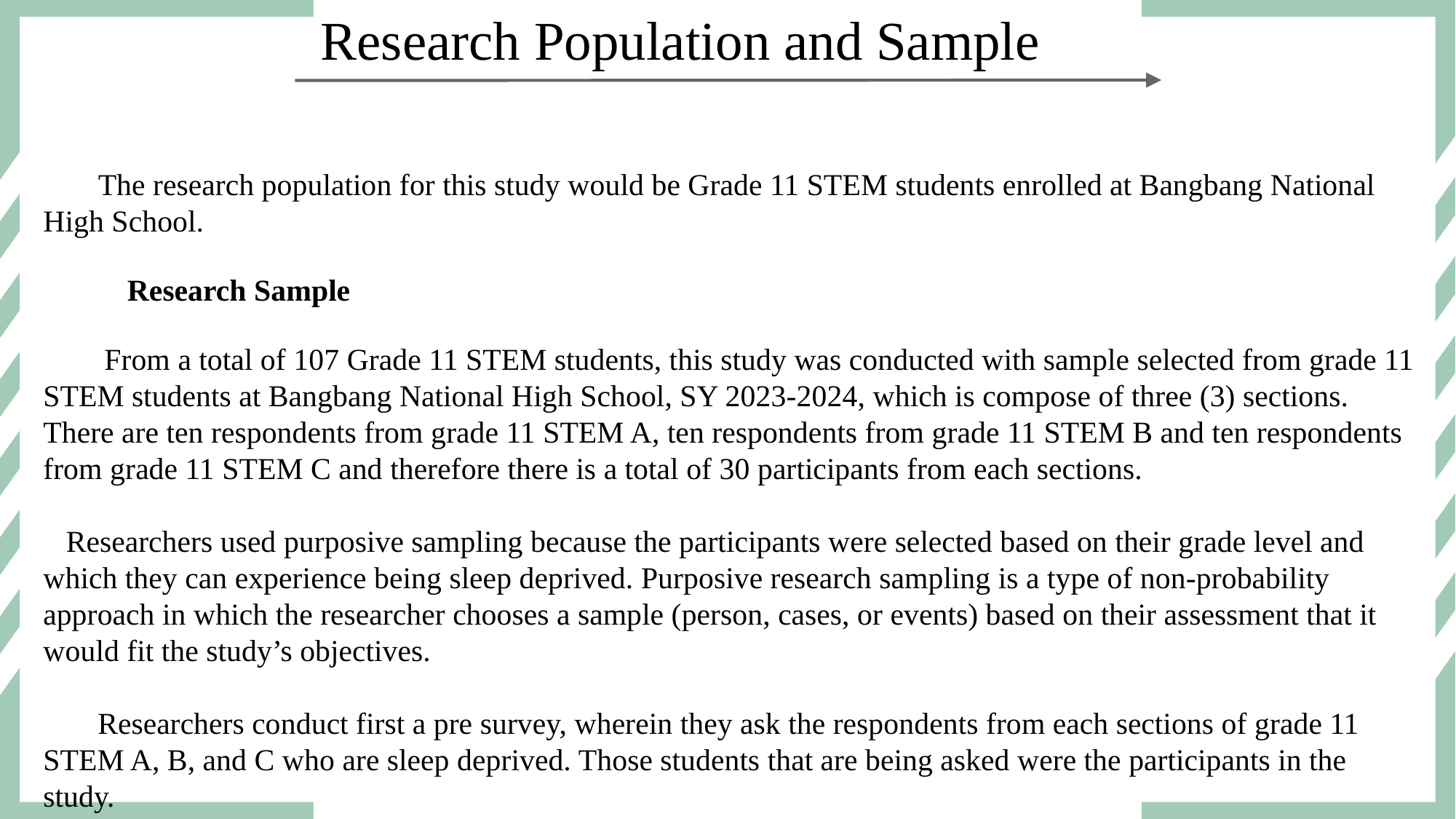

Research Population and Sample
       The research population for this study would be Grade 11 STEM students enrolled at Bangbang National High School.

           Research Sample

        From a total of 107 Grade 11 STEM students, this study was conducted with sample selected from grade 11 STEM students at Bangbang National High School, SY 2023-2024, which is compose of three (3) sections. There are ten respondents from grade 11 STEM A, ten respondents from grade 11 STEM B and ten respondents from grade 11 STEM C and therefore there is a total of 30 participants from each sections.

   Researchers used purposive sampling because the participants were selected based on their grade level and which they can experience being sleep deprived. Purposive research sampling is a type of non-probability approach in which the researcher chooses a sample (person, cases, or events) based on their assessment that it would fit the study’s objectives.

Researchers conduct first a pre survey, wherein they ask the respondents from each sections of grade 11 STEM A, B, and C who are sleep deprived. Those students that are being asked were the participants in the study.
ENTER TITLE